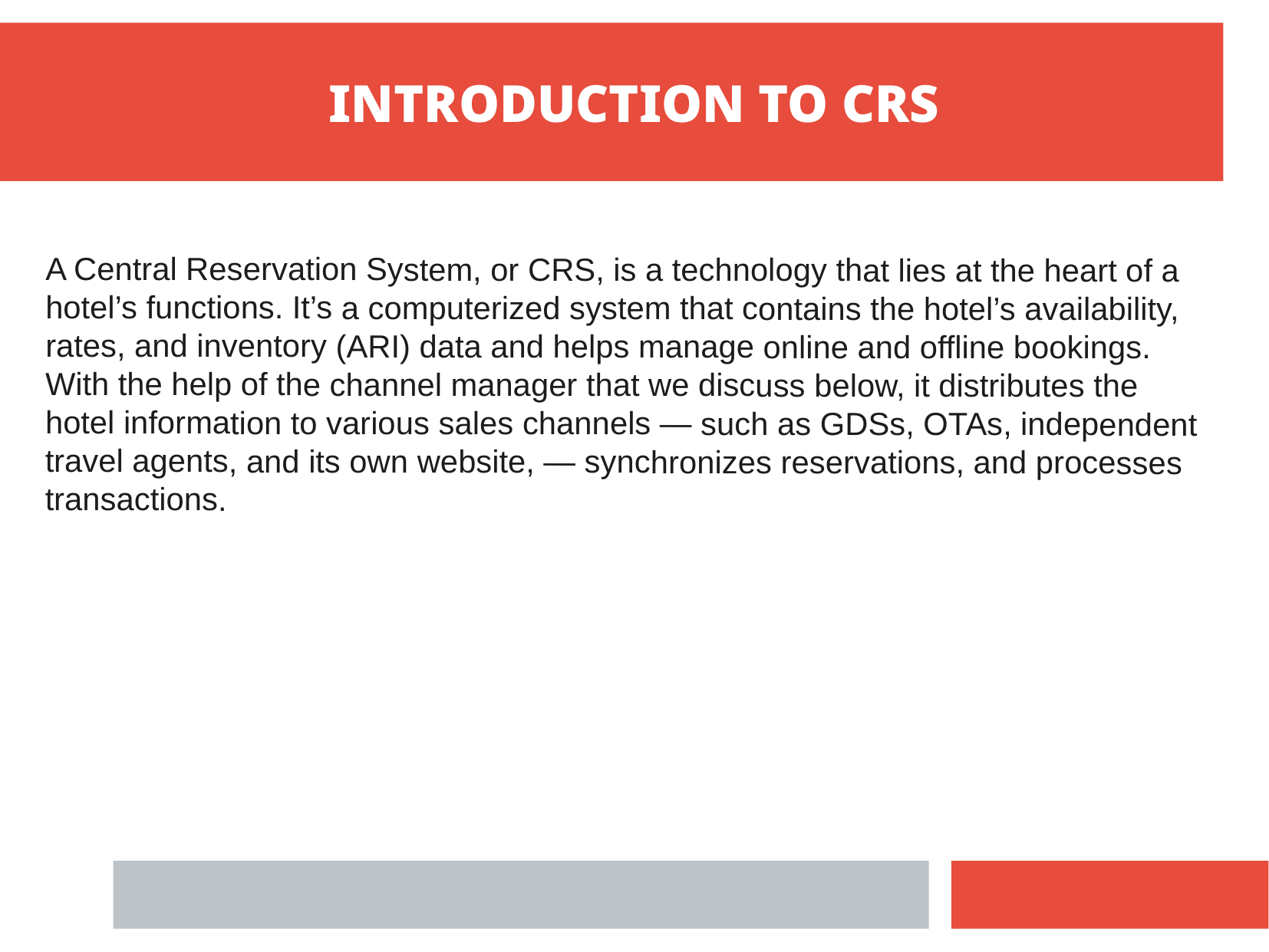

INTRODUCTION TO CRS
A Central Reservation System, or CRS, is a technology that lies at the heart of a hotel’s functions. It’s a computerized system that contains the hotel’s availability, rates, and inventory (ARI) data and helps manage online and offline bookings. With the help of the channel manager that we discuss below, it distributes the hotel information to various sales channels — such as GDSs, OTAs, independent travel agents, and its own website, — synchronizes reservations, and processes transactions.